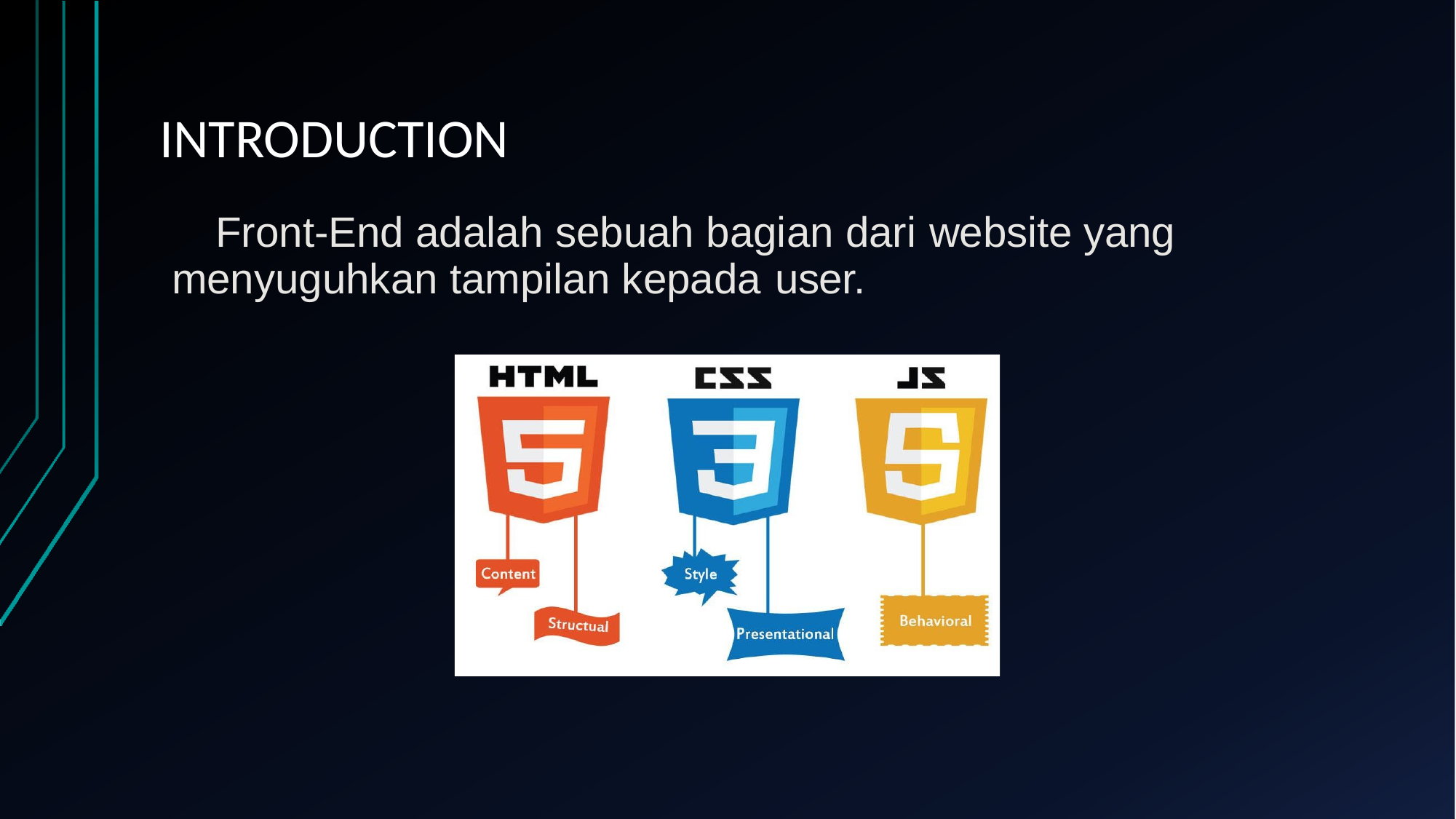

INTRODUCTION
Front-End adalah sebuah bagian dari website yang  menyuguhkan tampilan kepada user.